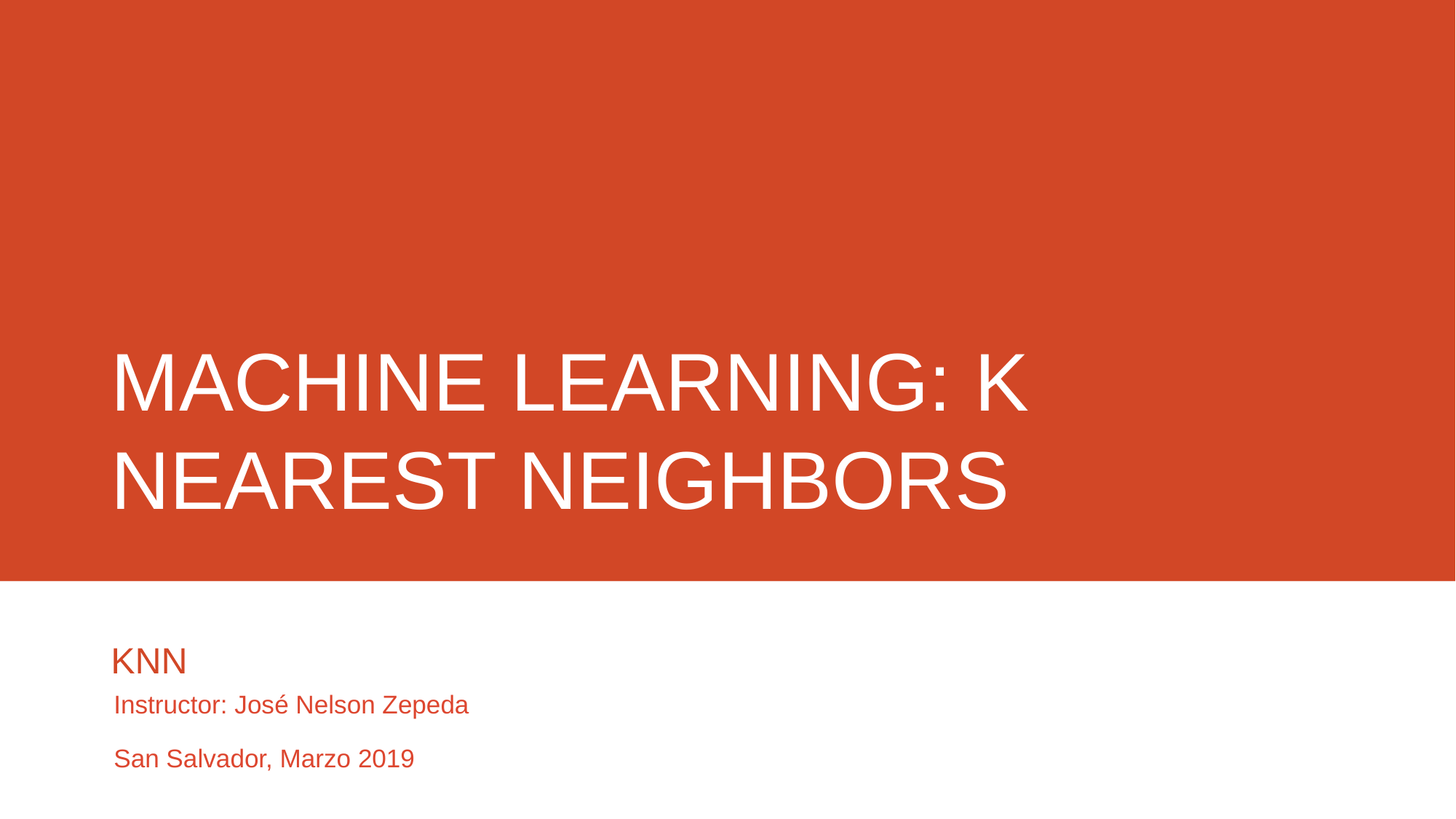

# Machine learning: K Nearest neighbors
KNN
Instructor: José Nelson Zepeda
San Salvador, Marzo 2019